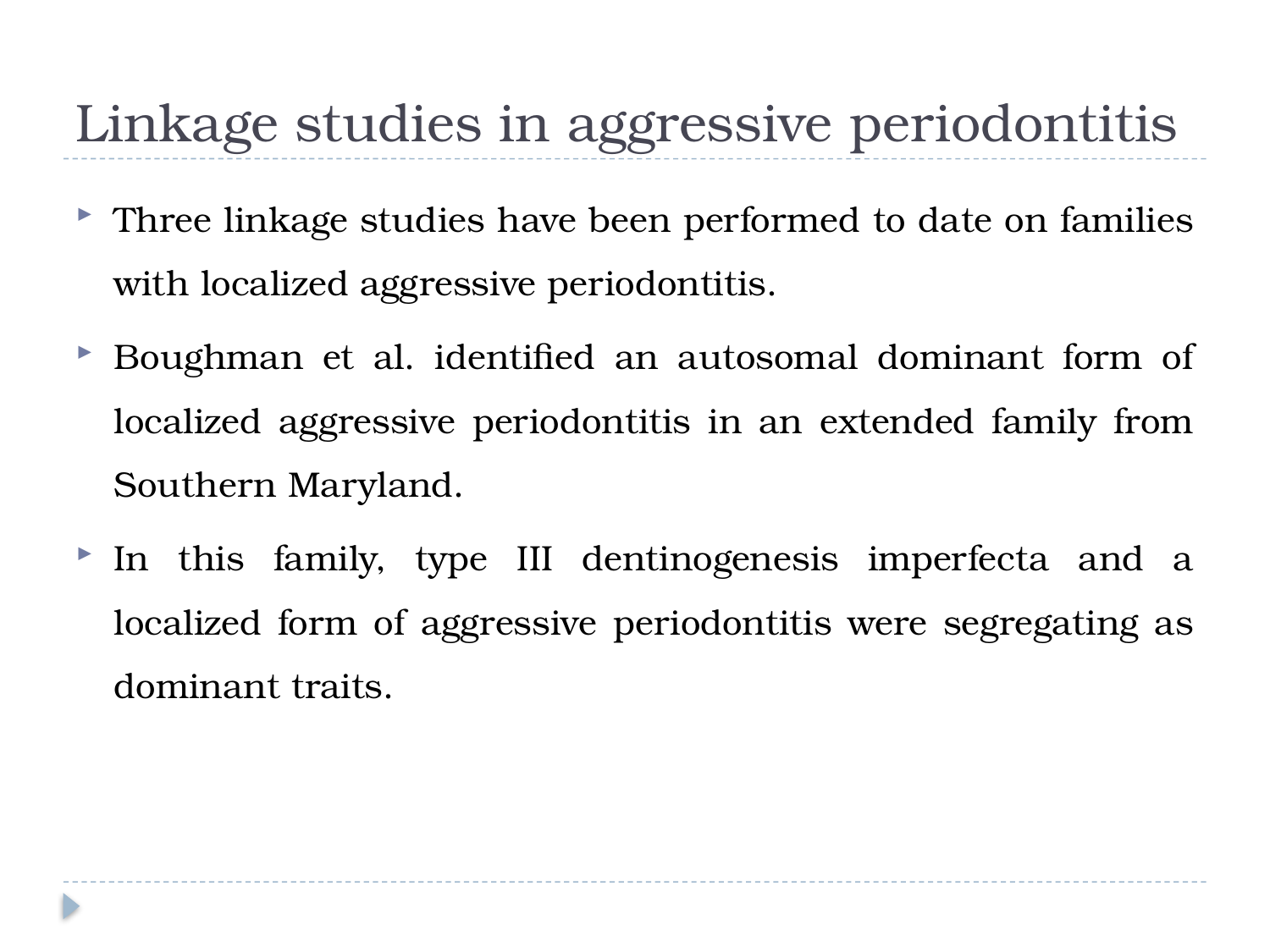

# Linkage studies in aggressive periodontitis
Three linkage studies have been performed to date on families with localized aggressive periodontitis.
Boughman et al. identified an autosomal dominant form of localized aggressive periodontitis in an extended family from Southern Maryland.
In this family, type III dentinogenesis imperfecta and a localized form of aggressive periodontitis were segregating as dominant traits.